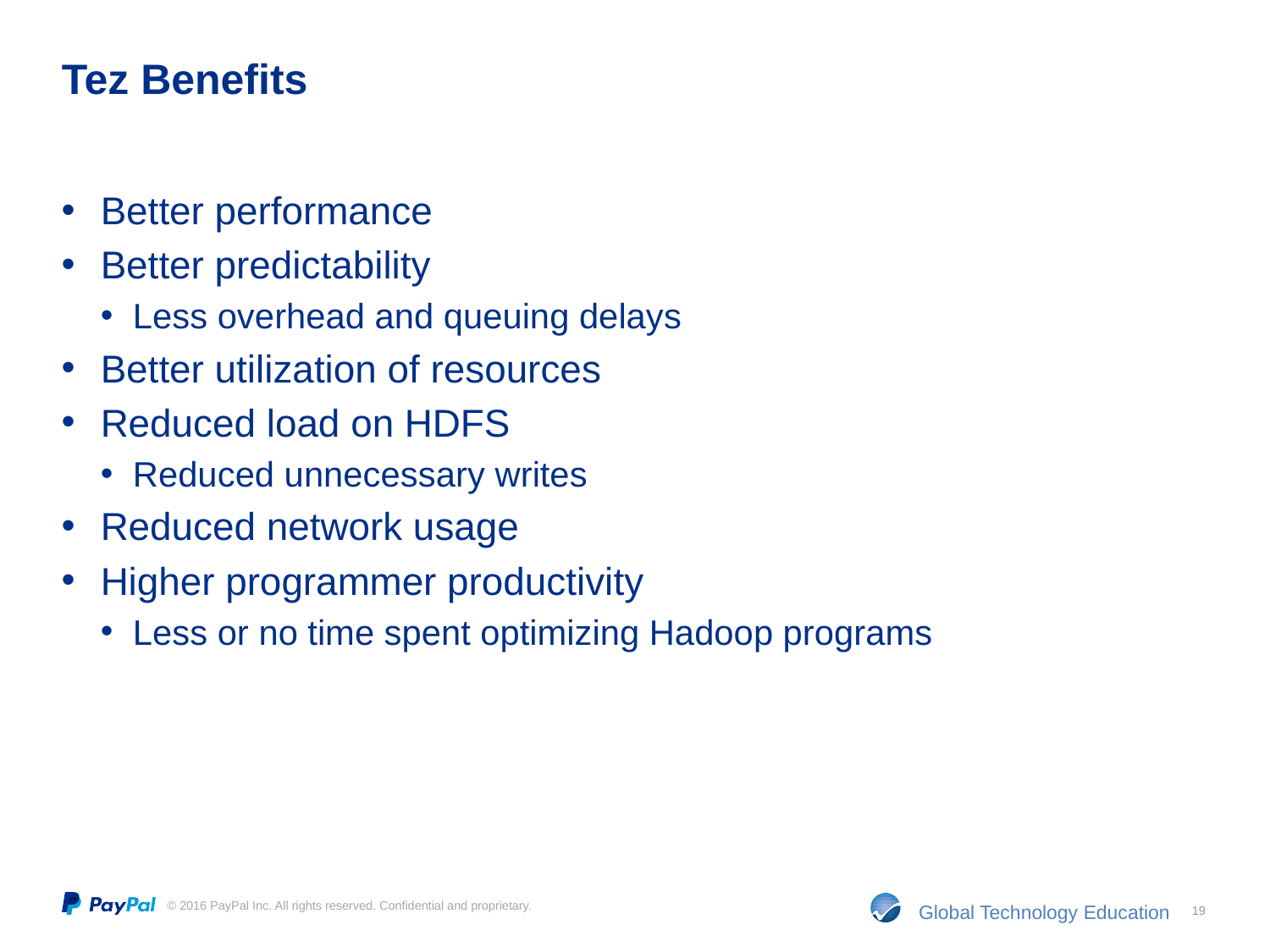

# Tez Benefits
Better performance
Better predictability
Less overhead and queuing delays
Better utilization of resources
Reduced load on HDFS
Reduced unnecessary writes
Reduced network usage
Higher programmer productivity
Less or no time spent optimizing Hadoop programs
19